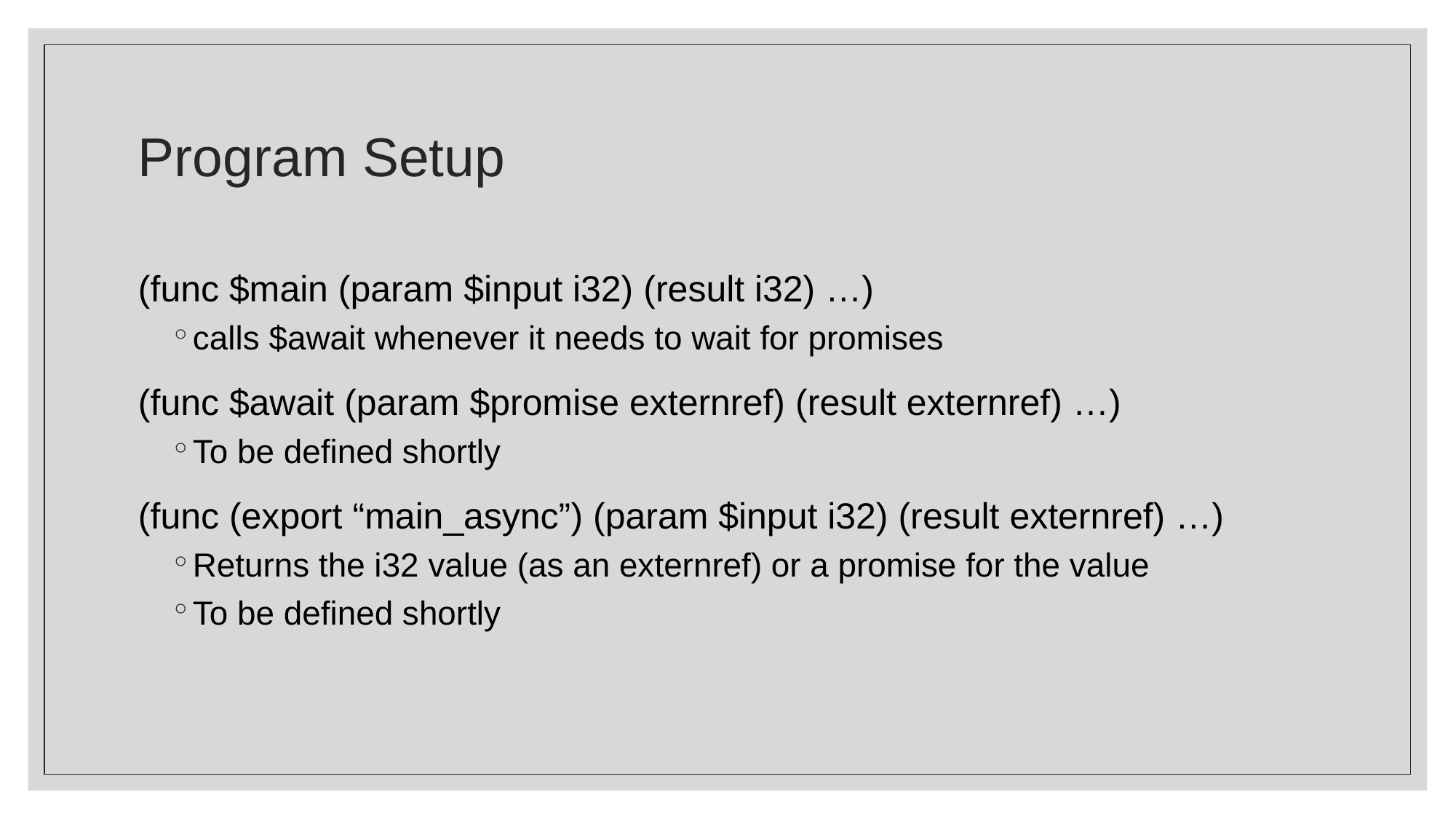

# Program Setup
(func $main (param $input i32) (result i32) …)
calls $await whenever it needs to wait for promises
(func $await (param $promise externref) (result externref) …)
To be defined shortly
(func (export “main_async”) (param $input i32) (result externref) …)
Returns the i32 value (as an externref) or a promise for the value
To be defined shortly